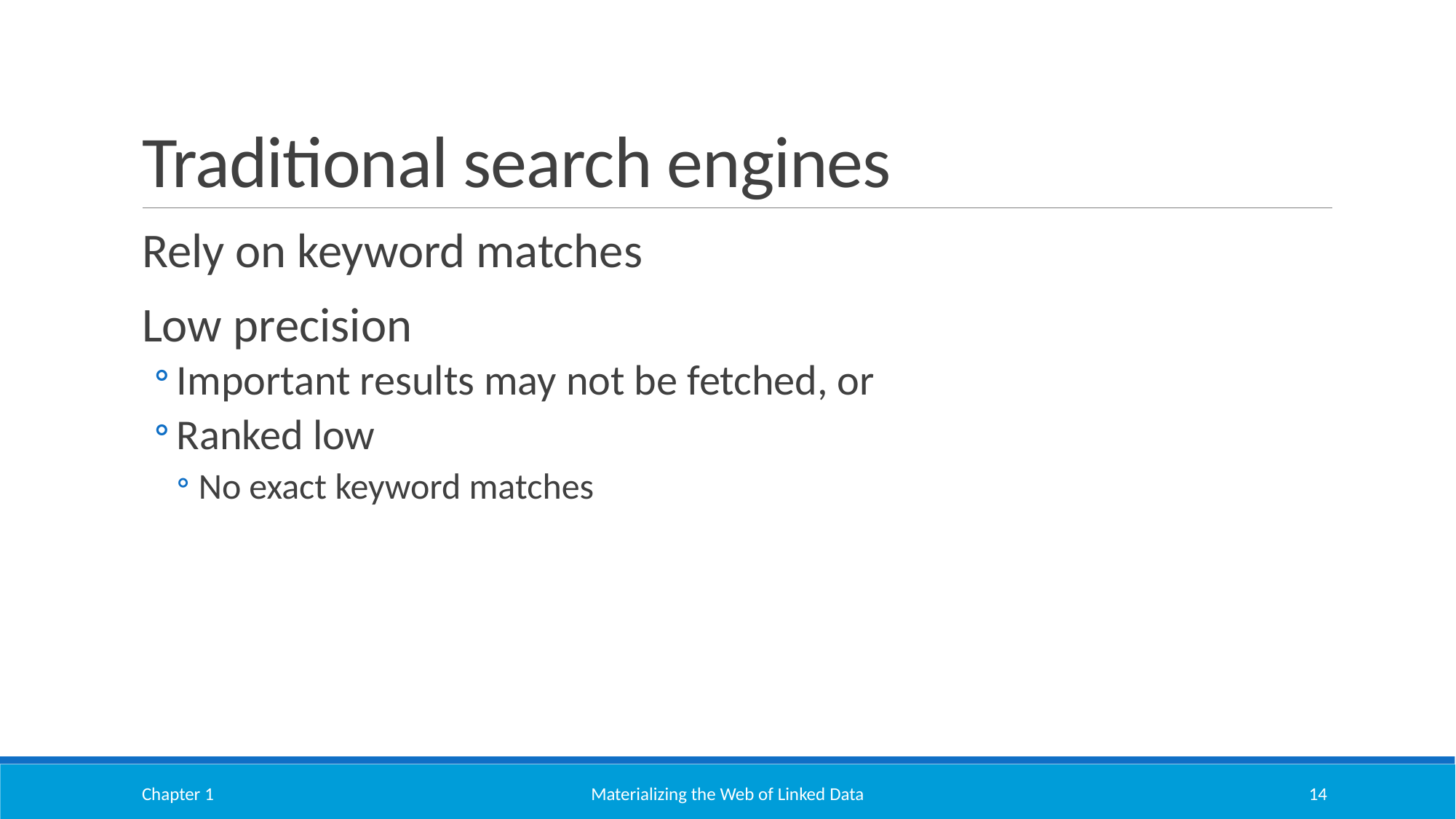

# Traditional search engines
Rely on keyword matches
Low precision
Important results may not be fetched, or
Ranked low
No exact keyword matches
Chapter 1
Materializing the Web of Linked Data
14